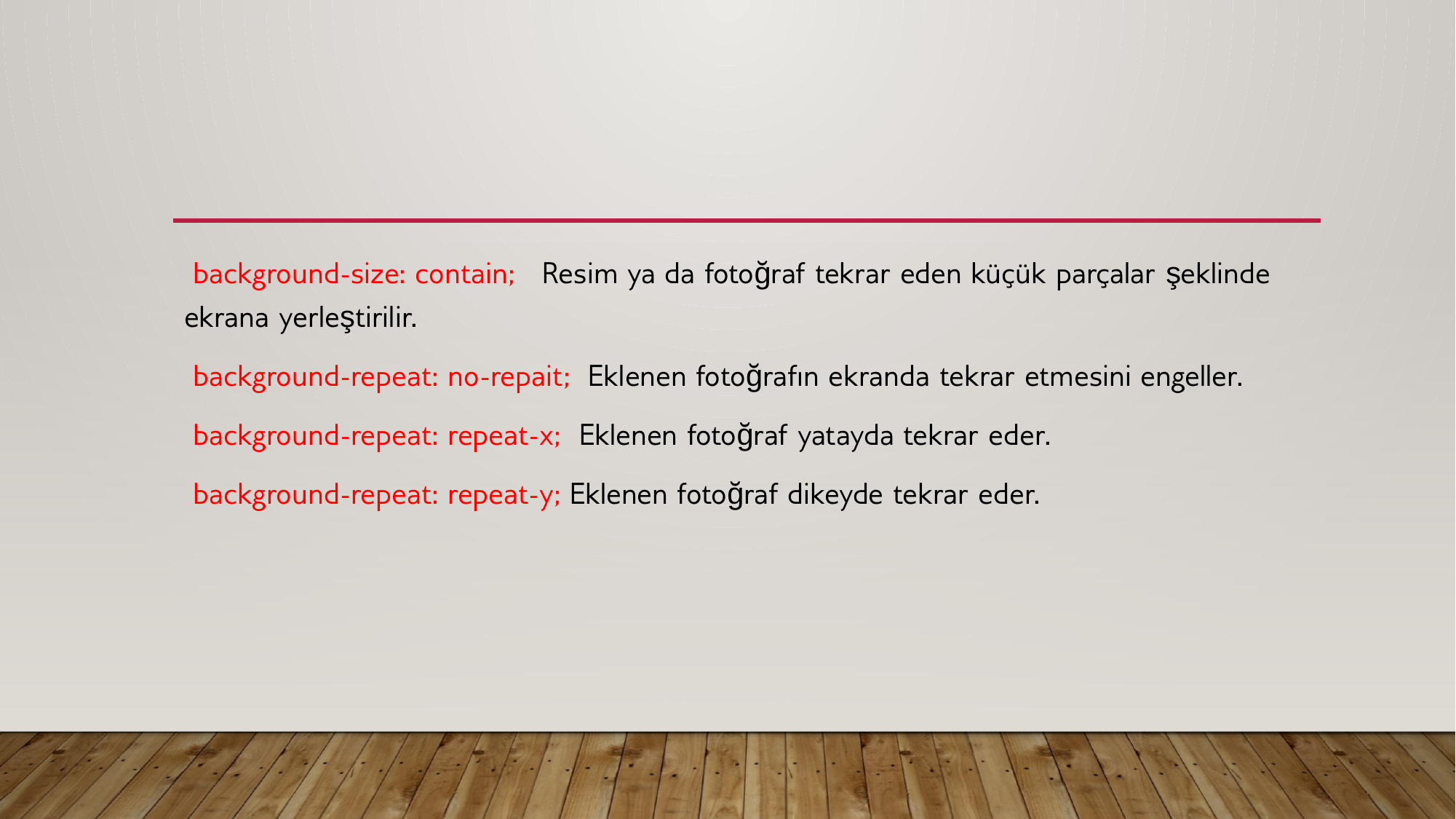

background-size: contain;   Resim ya da fotoğraf tekrar eden küçük parçalar şeklinde ekrana yerleştirilir.
 background-repeat: no-repait;  Eklenen fotoğrafın ekranda tekrar etmesini engeller.
 background-repeat: repeat-x;  Eklenen fotoğraf yatayda tekrar eder.
 background-repeat: repeat-y; Eklenen fotoğraf dikeyde tekrar eder.